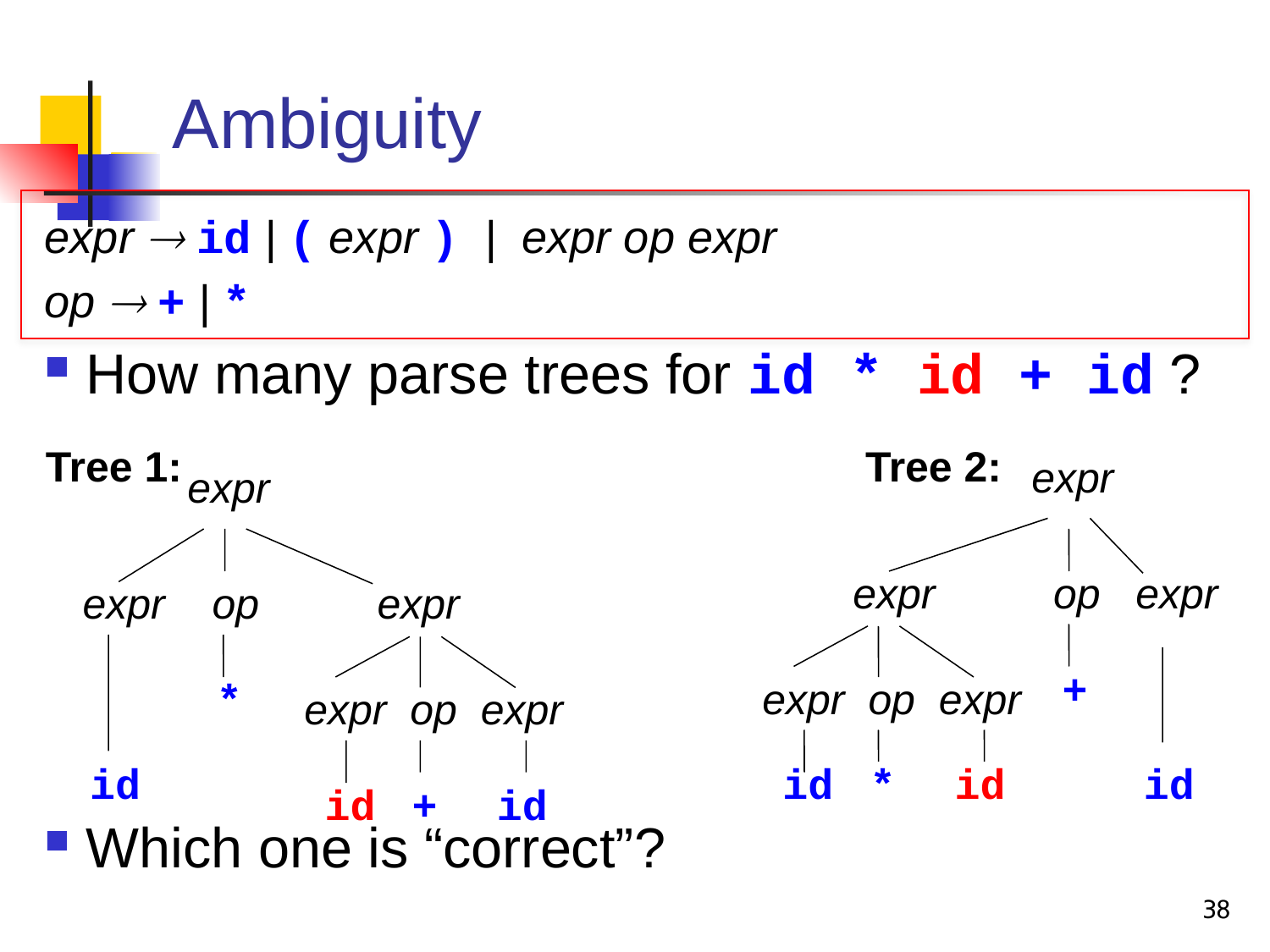

# Ambiguity

expr → id | ( expr )  |  expr op expr
op → + | *
 How many parse trees for id * id + id ?

 Which one is “correct”?
Tree 1:
Tree 2:
expr
expr

expr          op   expr
expr    op          expr

+
expr  op  expr
*
expr  op  expr

*
id
id
id
id
+
id
id
38